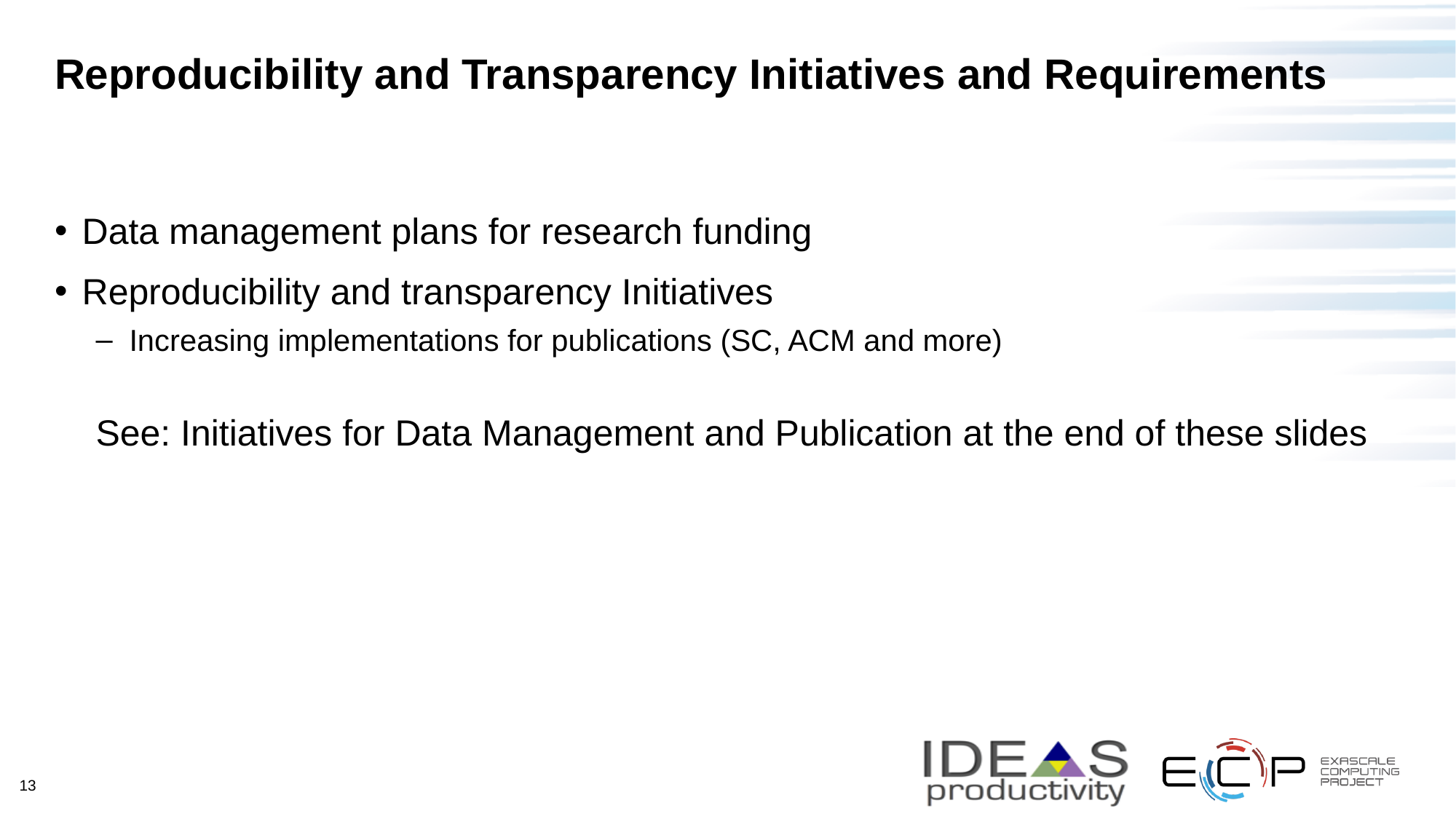

# Reproducibility and Transparency Initiatives and Requirements
Data management plans for research funding
Reproducibility and transparency Initiatives
Increasing implementations for publications (SC, ACM and more)

See: Initiatives for Data Management and Publication at the end of these slides